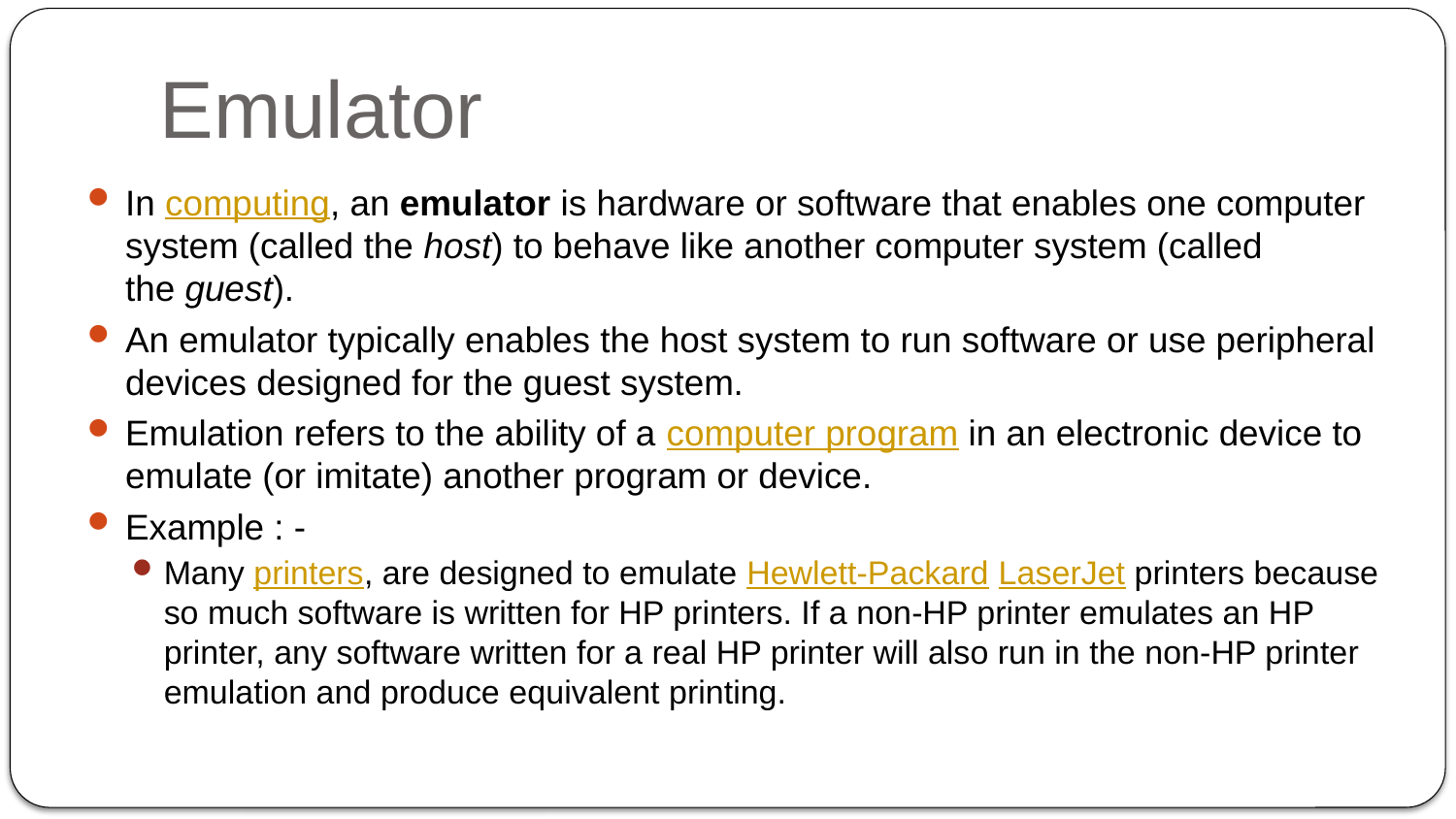

# Emulator
In computing, an emulator is hardware or software that enables one computer system (called the host) to behave like another computer system (called the guest).
An emulator typically enables the host system to run software or use peripheral devices designed for the guest system.
Emulation refers to the ability of a computer program in an electronic device to emulate (or imitate) another program or device.
Example : -
Many printers, are designed to emulate Hewlett-Packard LaserJet printers because so much software is written for HP printers. If a non-HP printer emulates an HP printer, any software written for a real HP printer will also run in the non-HP printer emulation and produce equivalent printing.